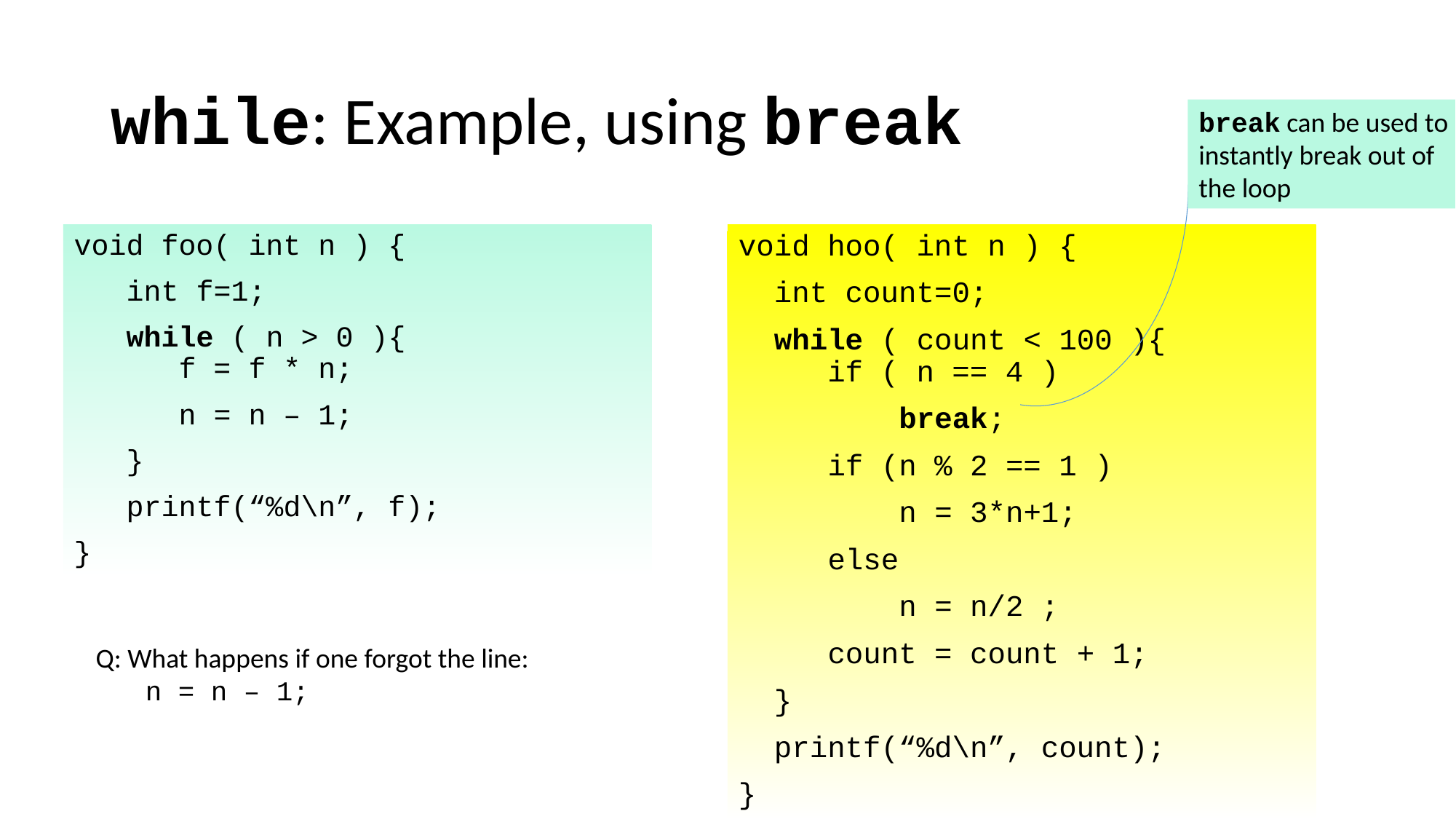

break can be used to instantly break out of the loop
# while: Example, using break
void hoo( int n ) {
  int count=0;
  while ( count < 100 ){
     if ( n == 4 )
         break;
     if (n % 2 == 1 )
         n = 3*n+1;
     else
         n = n/2 ;
     count = count + 1;
  }
  printf(“%d\n”, count);
}
void foo( int n ) {
   int f=1;
   while ( n > 0 ){
      f = f * n;
      n = n – 1;
   }
   printf(“%d\n”, f);
}

Q: What happens if one forgot the line:
        n = n – 1;